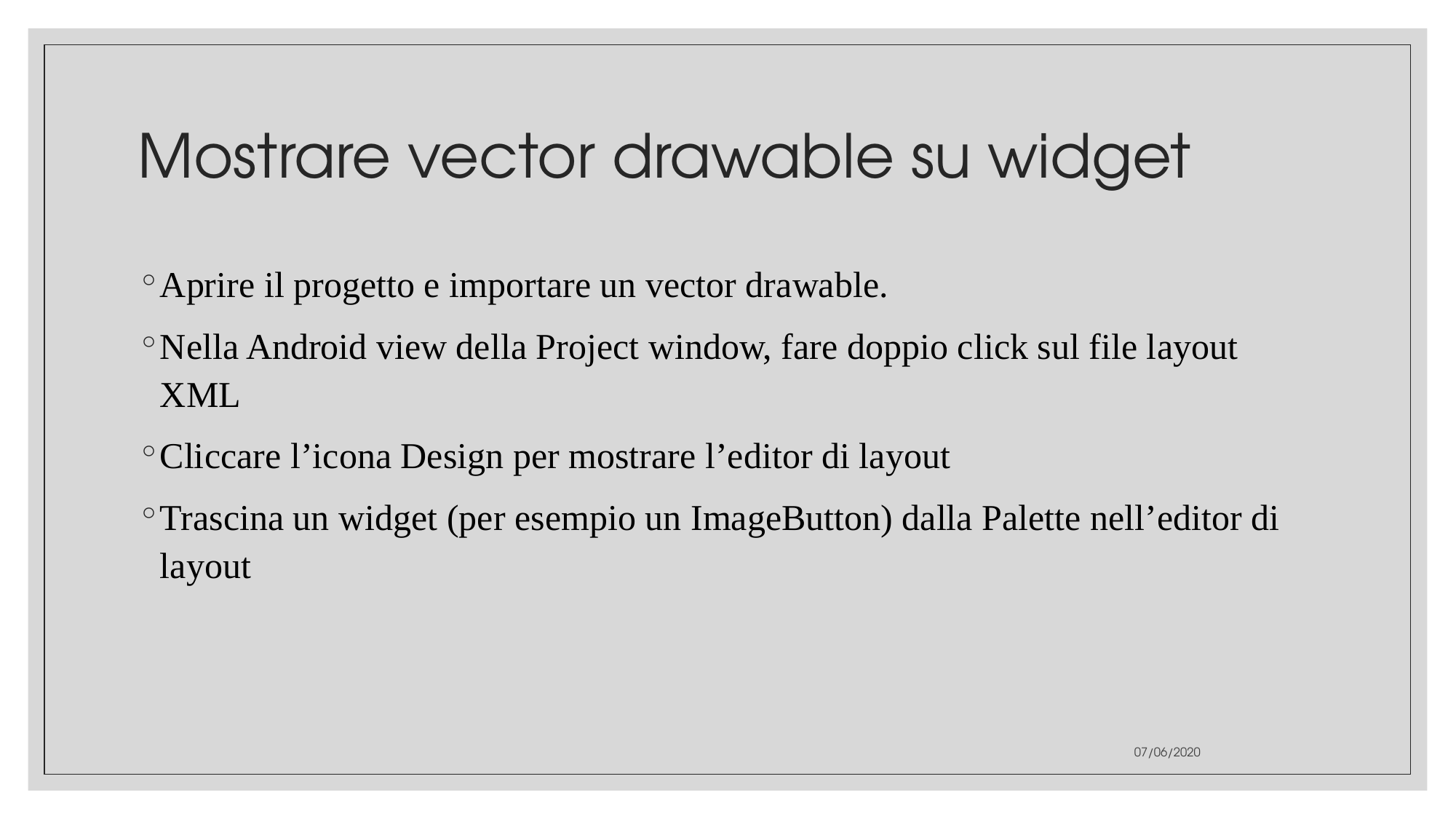

# Mostrare vector drawable su widget
Aprire il progetto e importare un vector drawable.
Nella Android view della Project window, fare doppio click sul file layout XML
Cliccare l’icona Design per mostrare l’editor di layout
Trascina un widget (per esempio un ImageButton) dalla Palette nell’editor di layout

07/06/2020